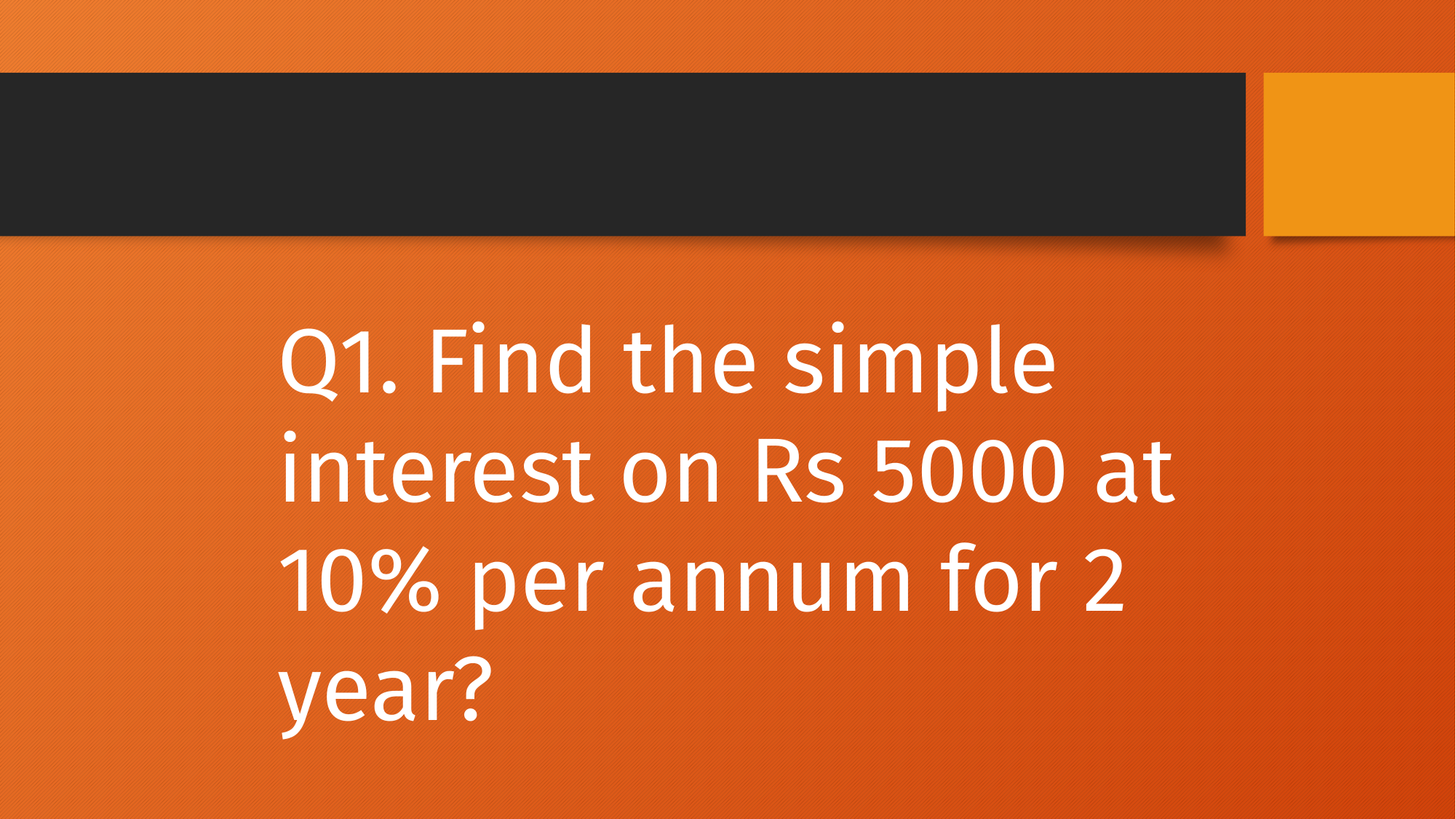

Q1. Find the simple interest on Rs 5000 at 10% per annum for 2 year?